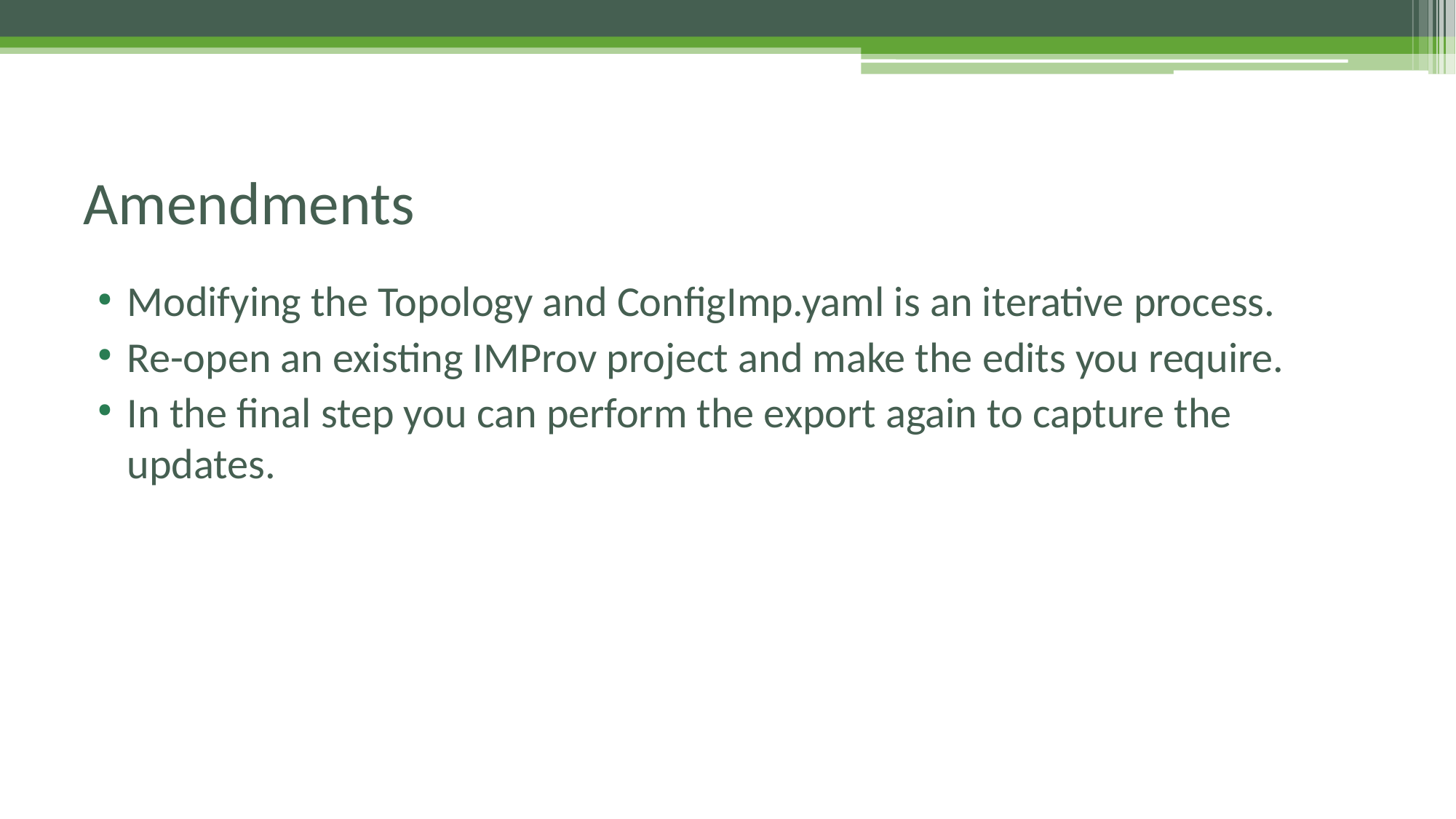

# Amendments
Modifying the Topology and ConfigImp.yaml is an iterative process.
Re-open an existing IMProv project and make the edits you require.
In the final step you can perform the export again to capture the updates.